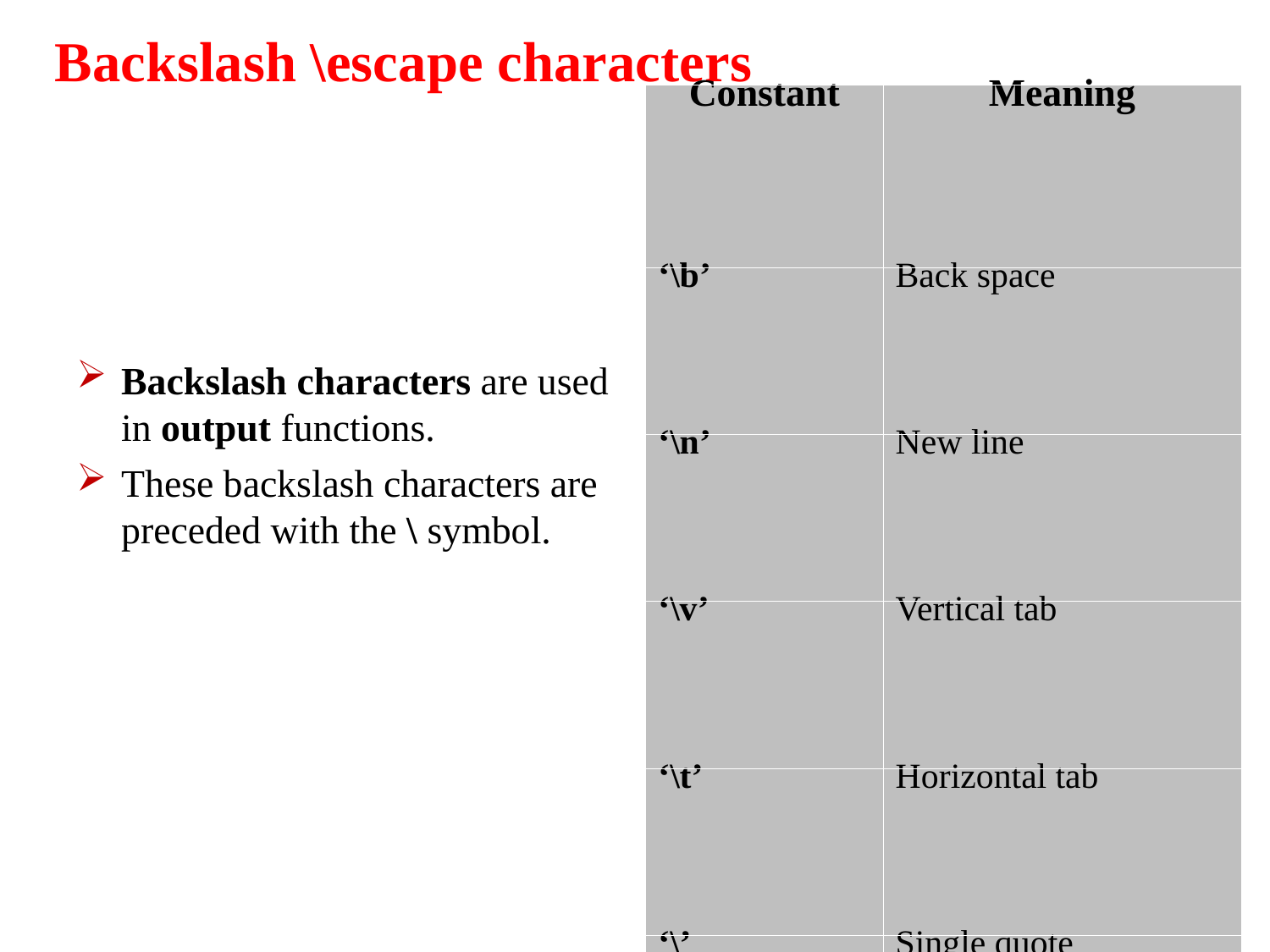

Backslash \escape characters
| Constant | Meaning |
| --- | --- |
| ‘\b’ | Back space |
| ‘\n’ | New line |
| ‘\v’ | Vertical tab |
| ‘\t’ | Horizontal tab |
| ‘\’ | Single quote |
| “\” | Double quotes |
| ‘\0’ | Null |
| ‘\?’ | Question mark |
| ‘\\’ | Backslash |
| ‘\0’ | null |
Backslash characters are used in output functions.
These backslash characters are preceded with the \ symbol.